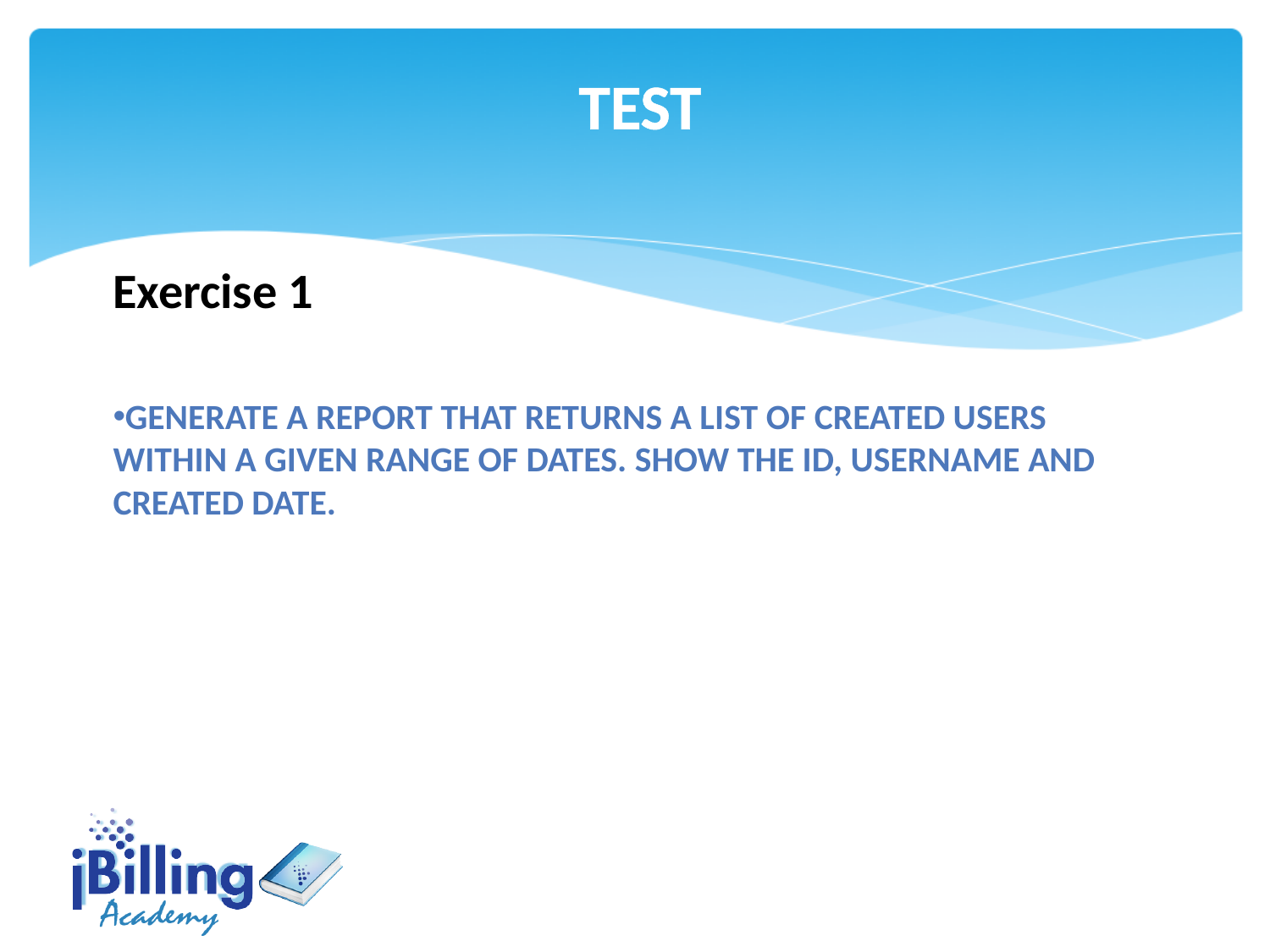

# Test
Exercise 1

Generate a report that returns a list of created users within a given range of dates. Show the id, username and created date.